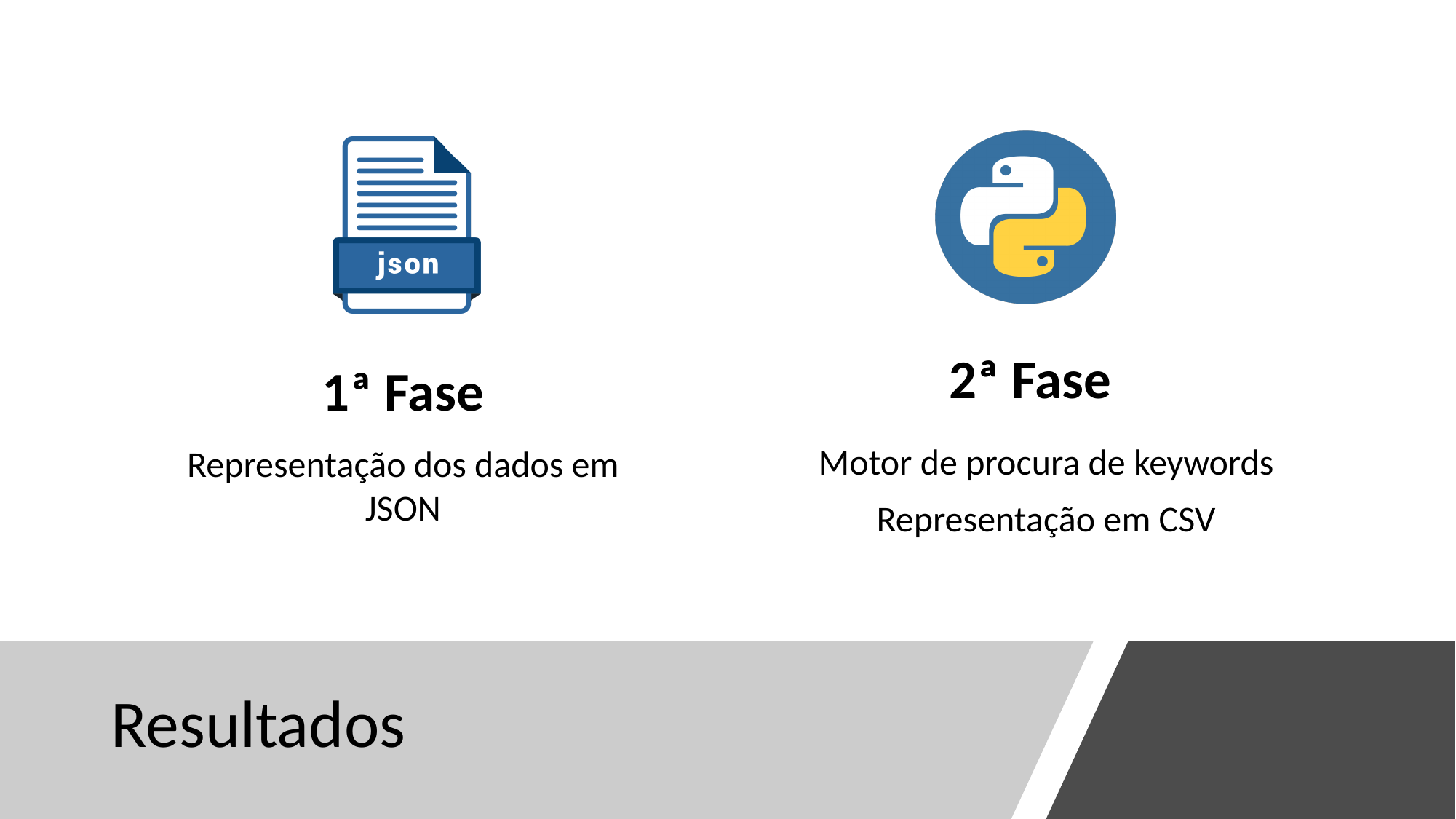

1ª Fase
Representação dos dados em JSON
2ª Fase
Motor de procura de keywords
Representação em CSV

# Resultados